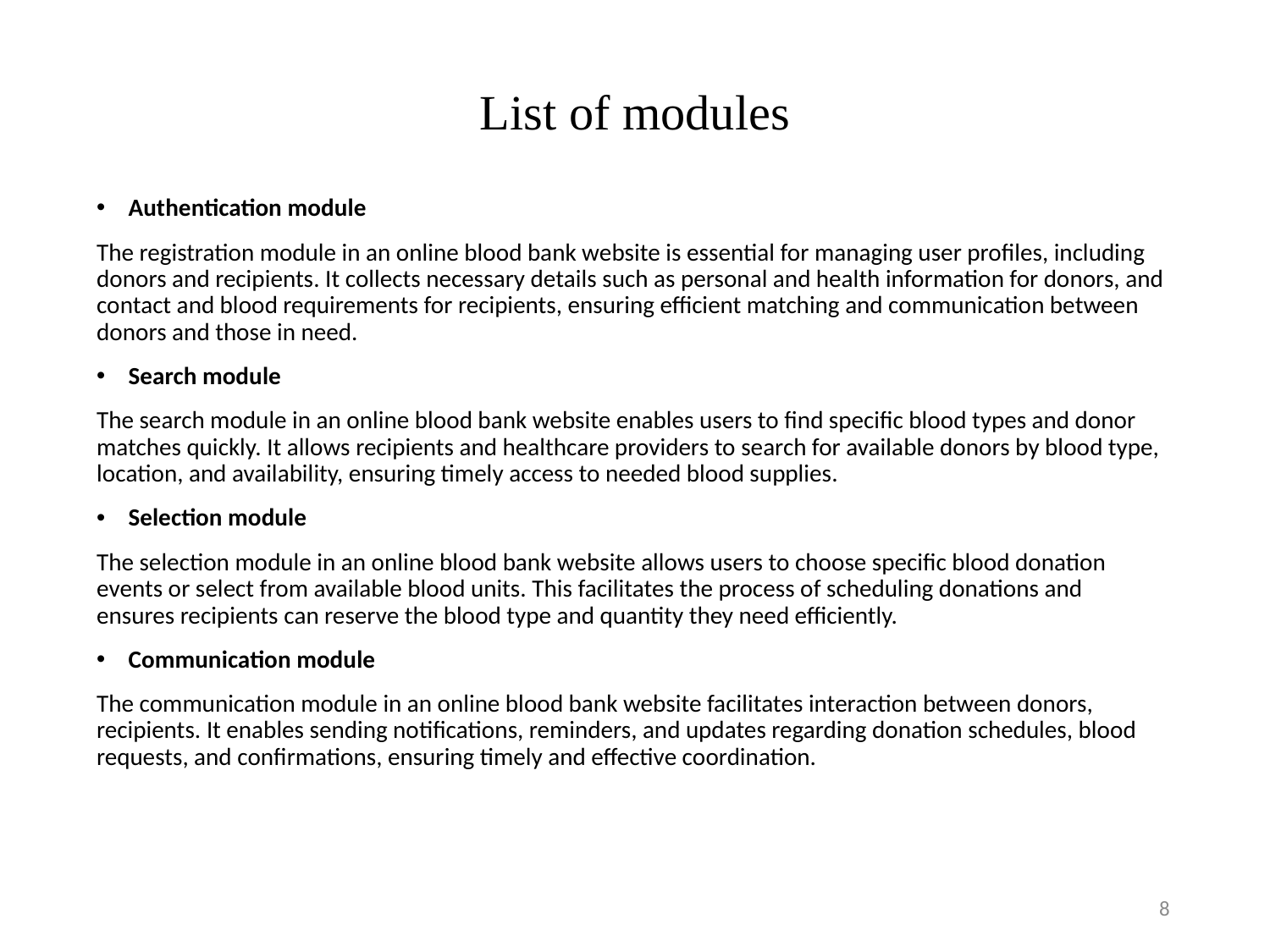

# List of modules
Authentication module
The registration module in an online blood bank website is essential for managing user profiles, including donors and recipients. It collects necessary details such as personal and health information for donors, and contact and blood requirements for recipients, ensuring efficient matching and communication between donors and those in need.
Search module
The search module in an online blood bank website enables users to find specific blood types and donor matches quickly. It allows recipients and healthcare providers to search for available donors by blood type, location, and availability, ensuring timely access to needed blood supplies.
Selection module
The selection module in an online blood bank website allows users to choose specific blood donation events or select from available blood units. This facilitates the process of scheduling donations and ensures recipients can reserve the blood type and quantity they need efficiently.
Communication module
The communication module in an online blood bank website facilitates interaction between donors, recipients. It enables sending notifications, reminders, and updates regarding donation schedules, blood requests, and confirmations, ensuring timely and effective coordination.
8